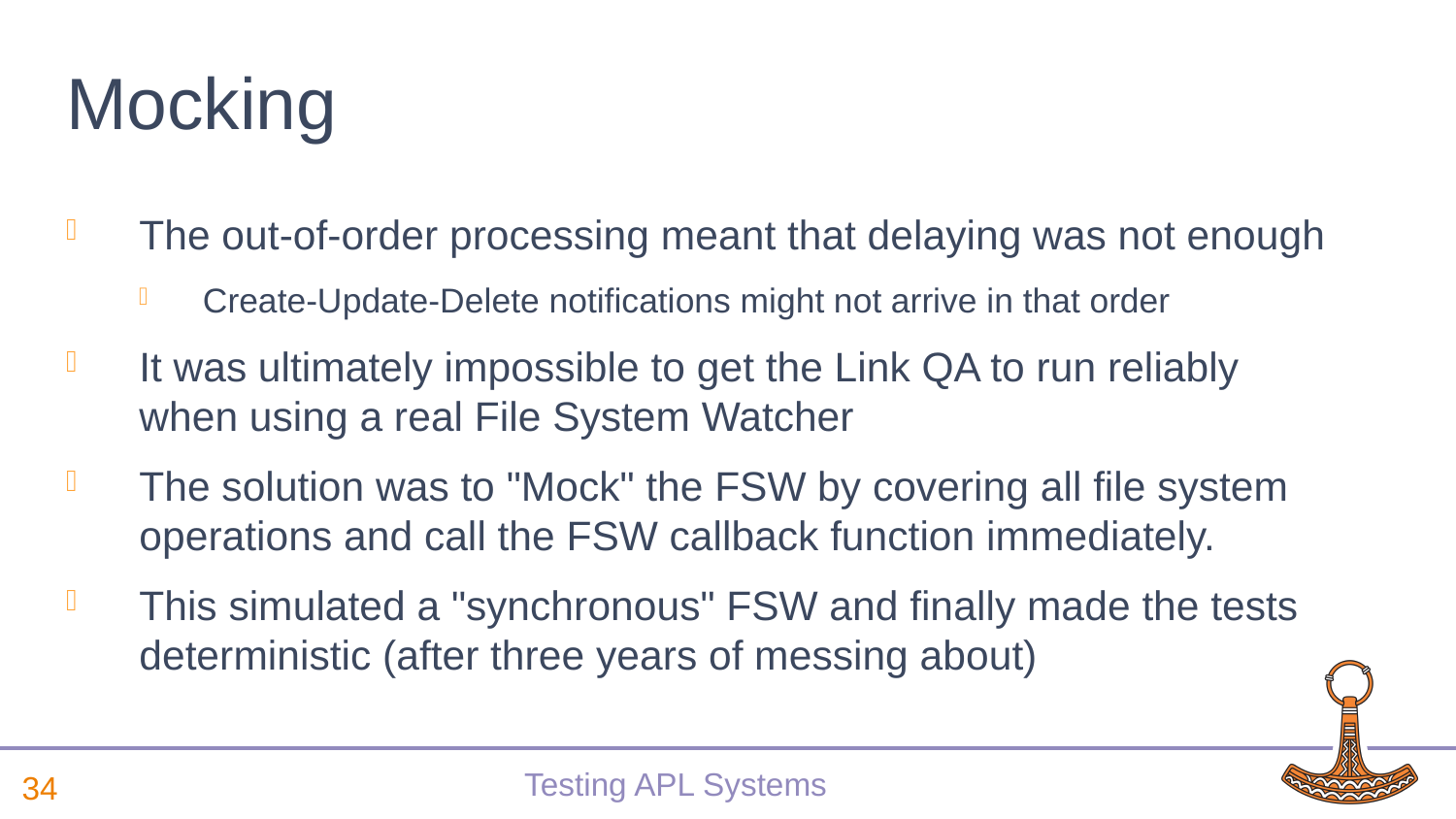

# Mocking
The out-of-order processing meant that delaying was not enough
Create-Update-Delete notifications might not arrive in that order
It was ultimately impossible to get the Link QA to run reliably when using a real File System Watcher
The solution was to "Mock" the FSW by covering all file system operations and call the FSW callback function immediately.
This simulated a "synchronous" FSW and finally made the tests deterministic (after three years of messing about)